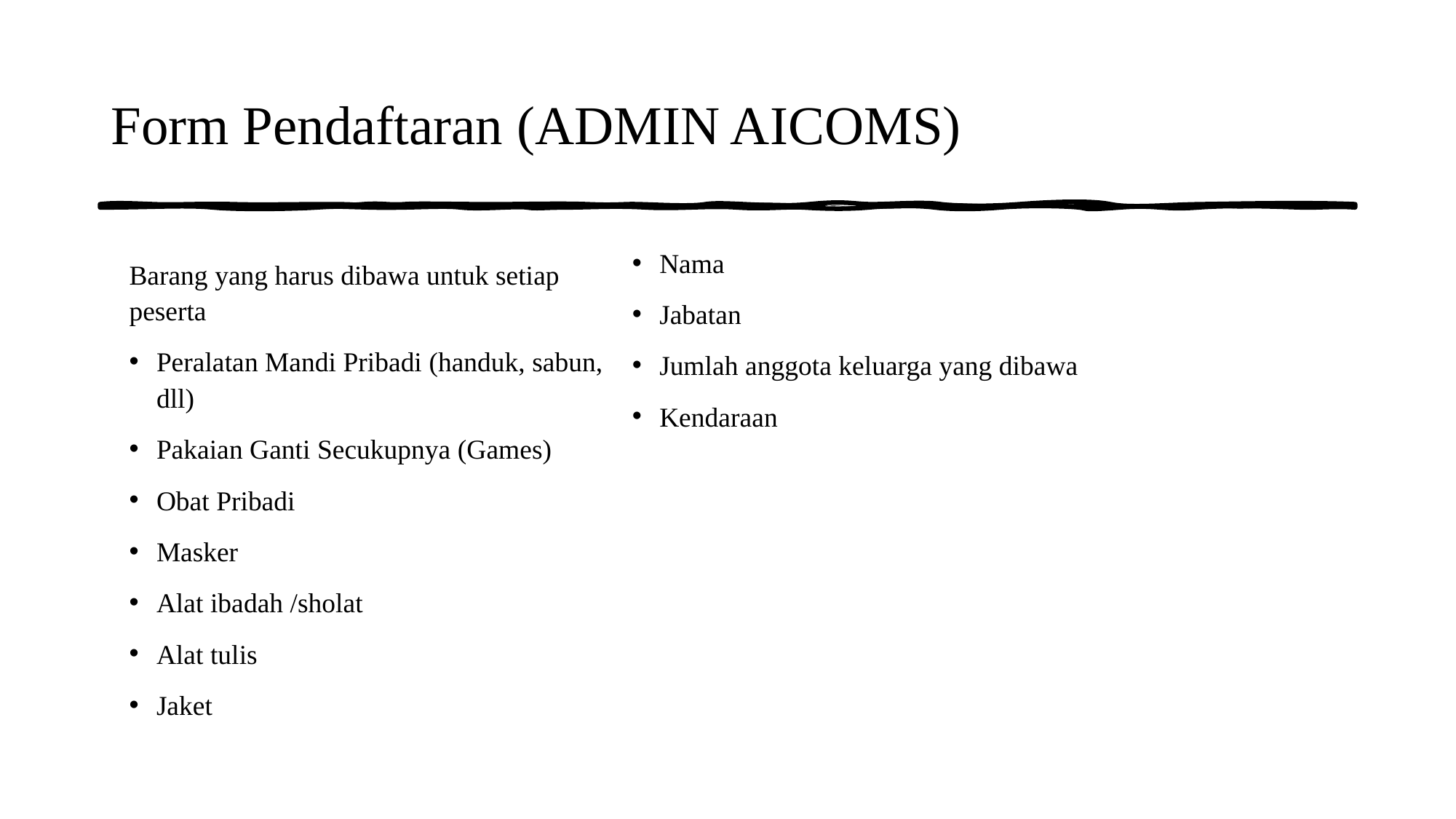

# Form Pendaftaran (ADMIN AICOMS)
Nama
Jabatan
Jumlah anggota keluarga yang dibawa
Kendaraan

Barang yang harus dibawa untuk setiap peserta
Peralatan Mandi Pribadi (handuk, sabun, dll)
Pakaian Ganti Secukupnya (Games)
Obat Pribadi
Masker
Alat ibadah /sholat
Alat tulis
Jaket